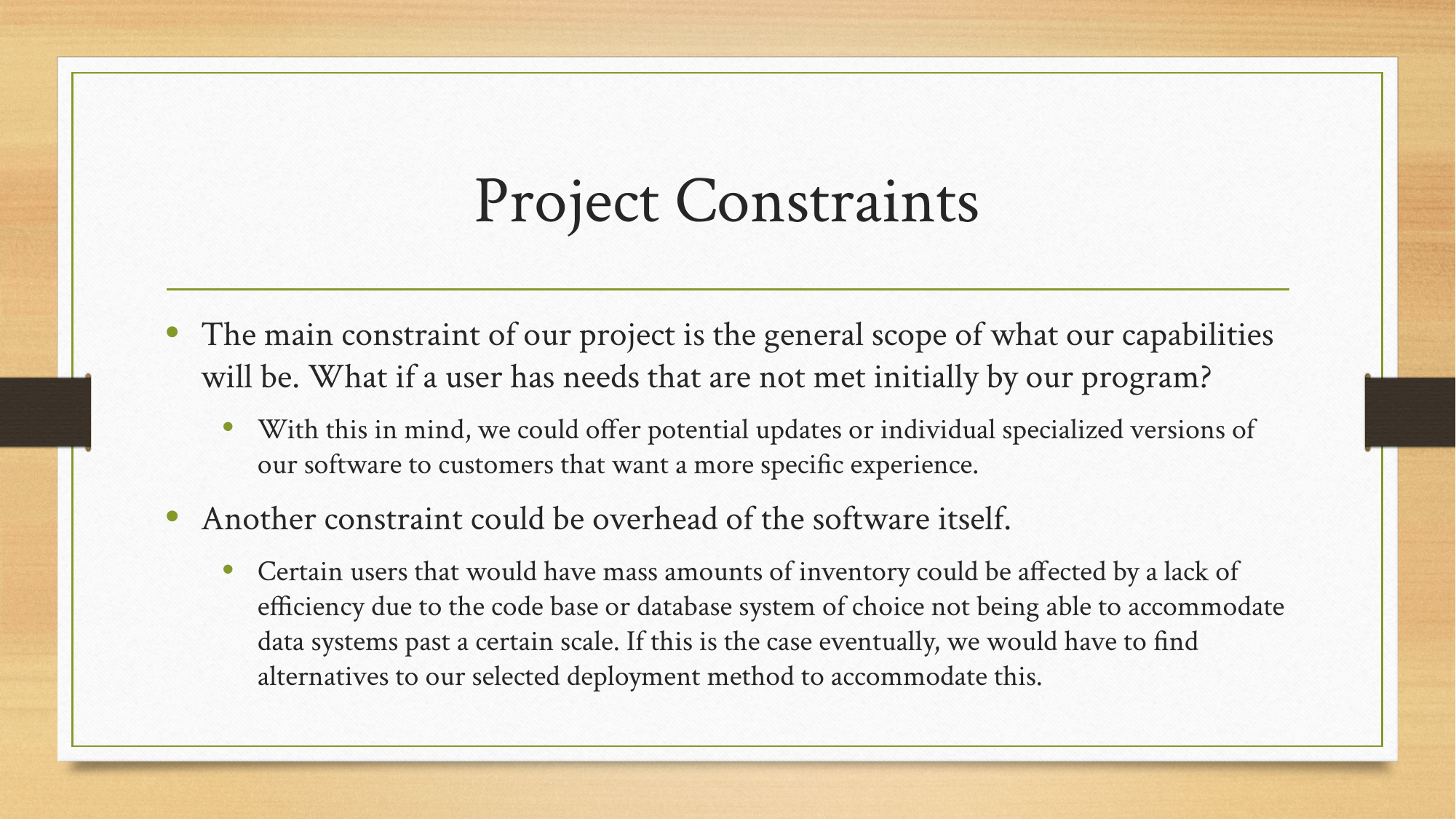

# Project Constraints
The main constraint of our project is the general scope of what our capabilities will be. What if a user has needs that are not met initially by our program?
With this in mind, we could offer potential updates or individual specialized versions of our software to customers that want a more specific experience.
Another constraint could be overhead of the software itself.
Certain users that would have mass amounts of inventory could be affected by a lack of efficiency due to the code base or database system of choice not being able to accommodate data systems past a certain scale. If this is the case eventually, we would have to find alternatives to our selected deployment method to accommodate this.